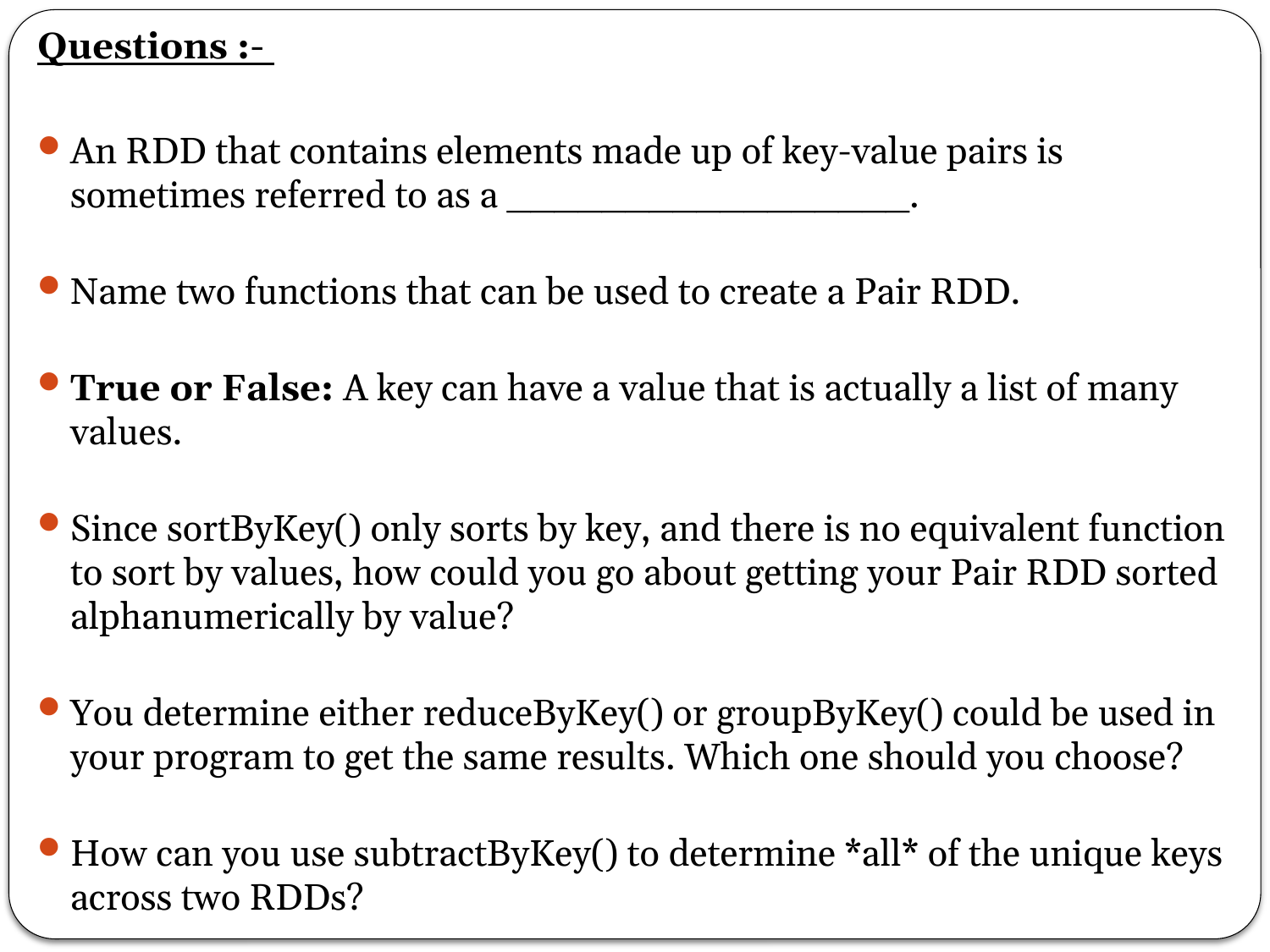

Questions :-

An RDD that contains elements made up of key-value pairs is sometimes referred to as a _________________.
﻿
Name two functions that can be used to create a Pair RDD.
﻿
True or False: A key can have a value that is actually a list of many values.
﻿
Since sortByKey() only sorts by key, and there is no equivalent function to sort by values, how could you go about getting your Pair RDD sorted alphanumerically by value?
﻿
You determine either reduceByKey() or groupByKey() could be used in your program to get the same results. Which one should you choose?
﻿
How can you use subtractByKey() to determine *all* of the unique keys across two RDDs?